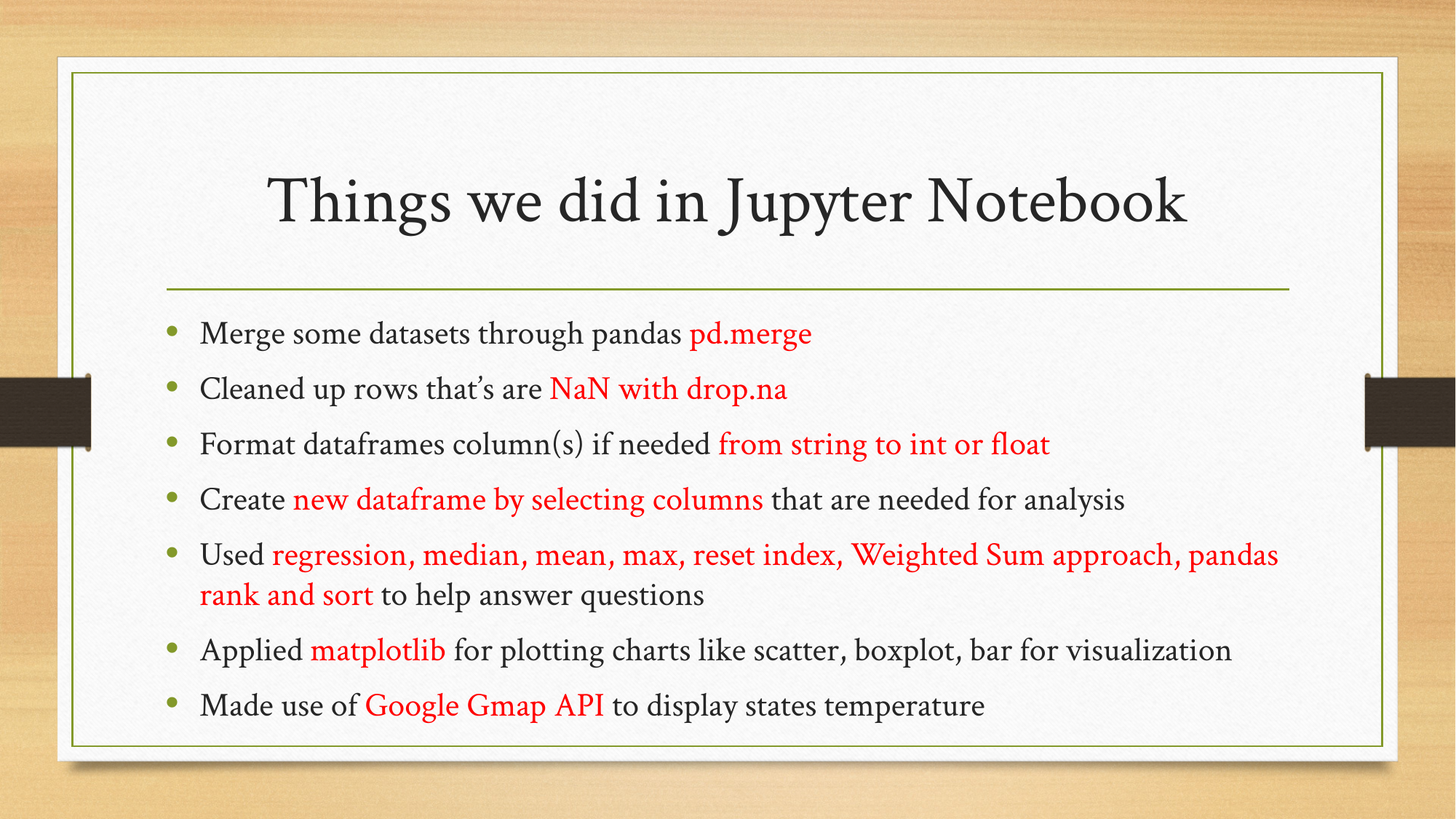

# Things we did in Jupyter Notebook
Merge some datasets through pandas pd.merge
Cleaned up rows that’s are NaN with drop.na
Format dataframes column(s) if needed from string to int or float
Create new dataframe by selecting columns that are needed for analysis
Used regression, median, mean, max, reset index, Weighted Sum approach, pandas rank and sort to help answer questions
Applied matplotlib for plotting charts like scatter, boxplot, bar for visualization
Made use of Google Gmap API to display states temperature